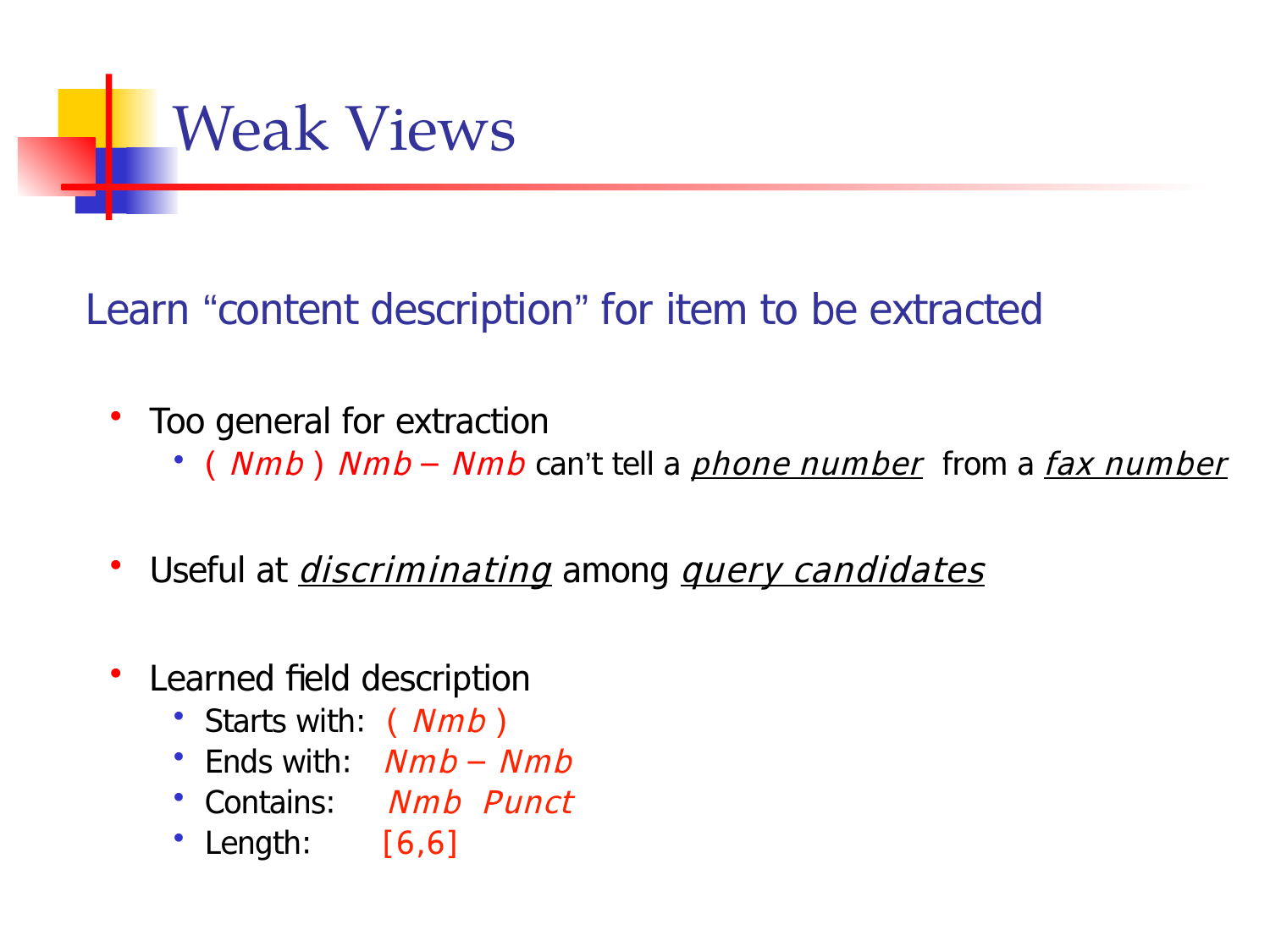

# Weak Views

   Learn “content description” for item to be extracted

Too general for extraction
( Nmb ) Nmb – Nmb can’t tell a phone number  from a fax number

Useful at discriminating among query candidates

Learned field description
Starts with:  ( Nmb )
Ends with:   Nmb – Nmb
Contains:     Nmb  Punct
Length:       [6,6]